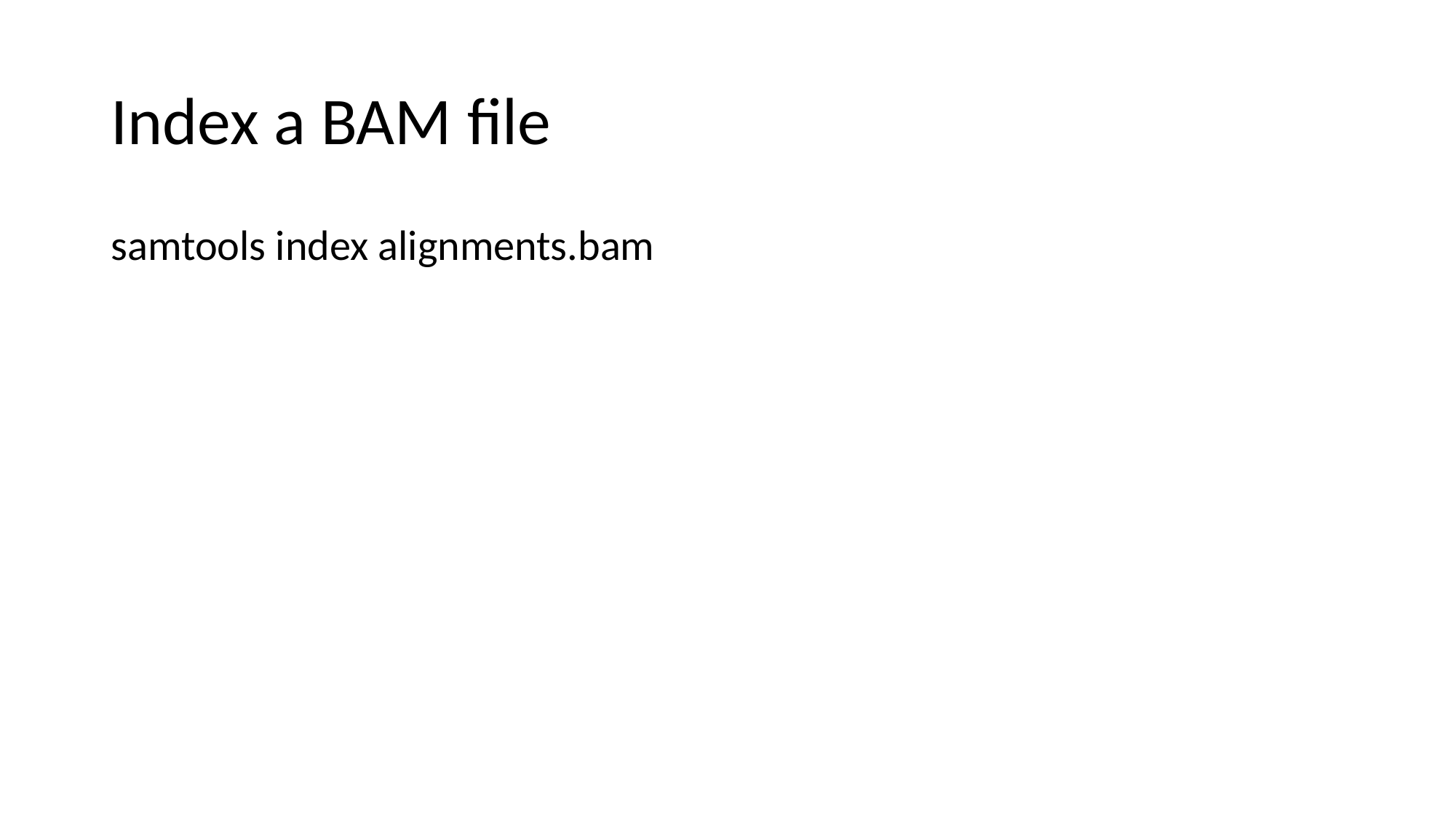

# Index a BAM file
samtools index alignments.bam